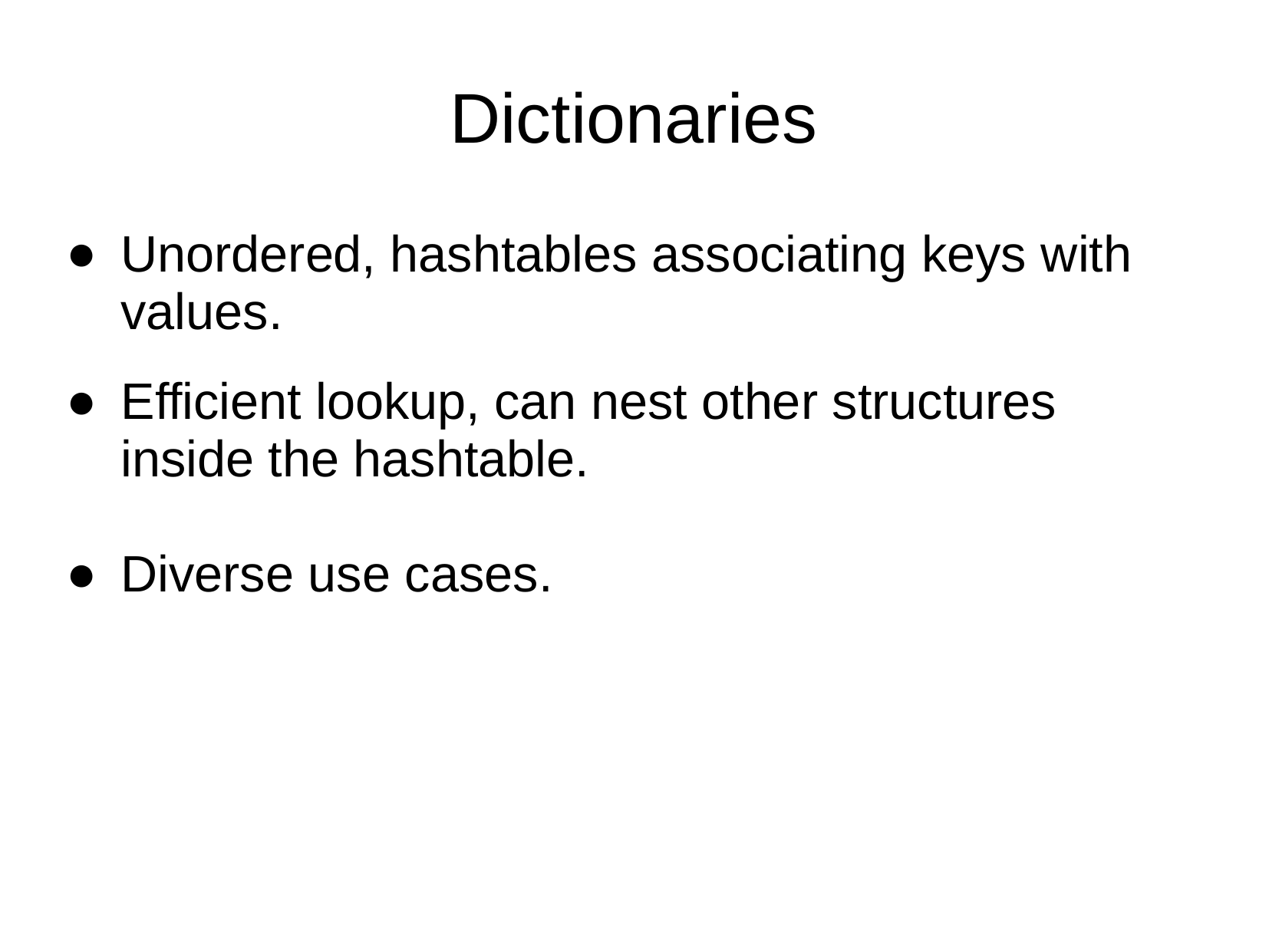

Dictionaries
Unordered, hashtables associating keys with values.

Efficient lookup, can nest other structures inside the hashtable.

Diverse use cases.